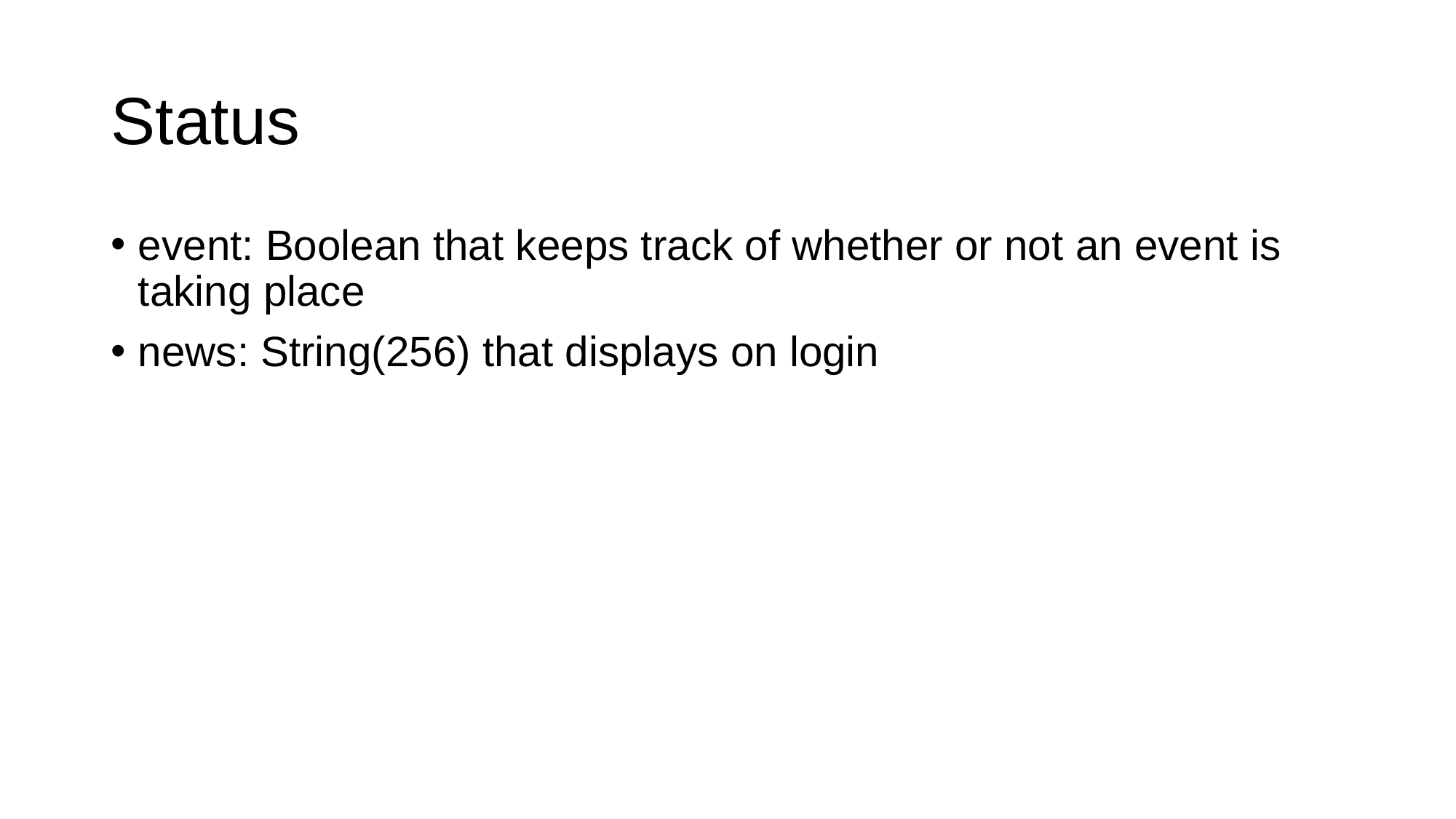

# Status
event: Boolean that keeps track of whether or not an event is taking place
news: String(256) that displays on login